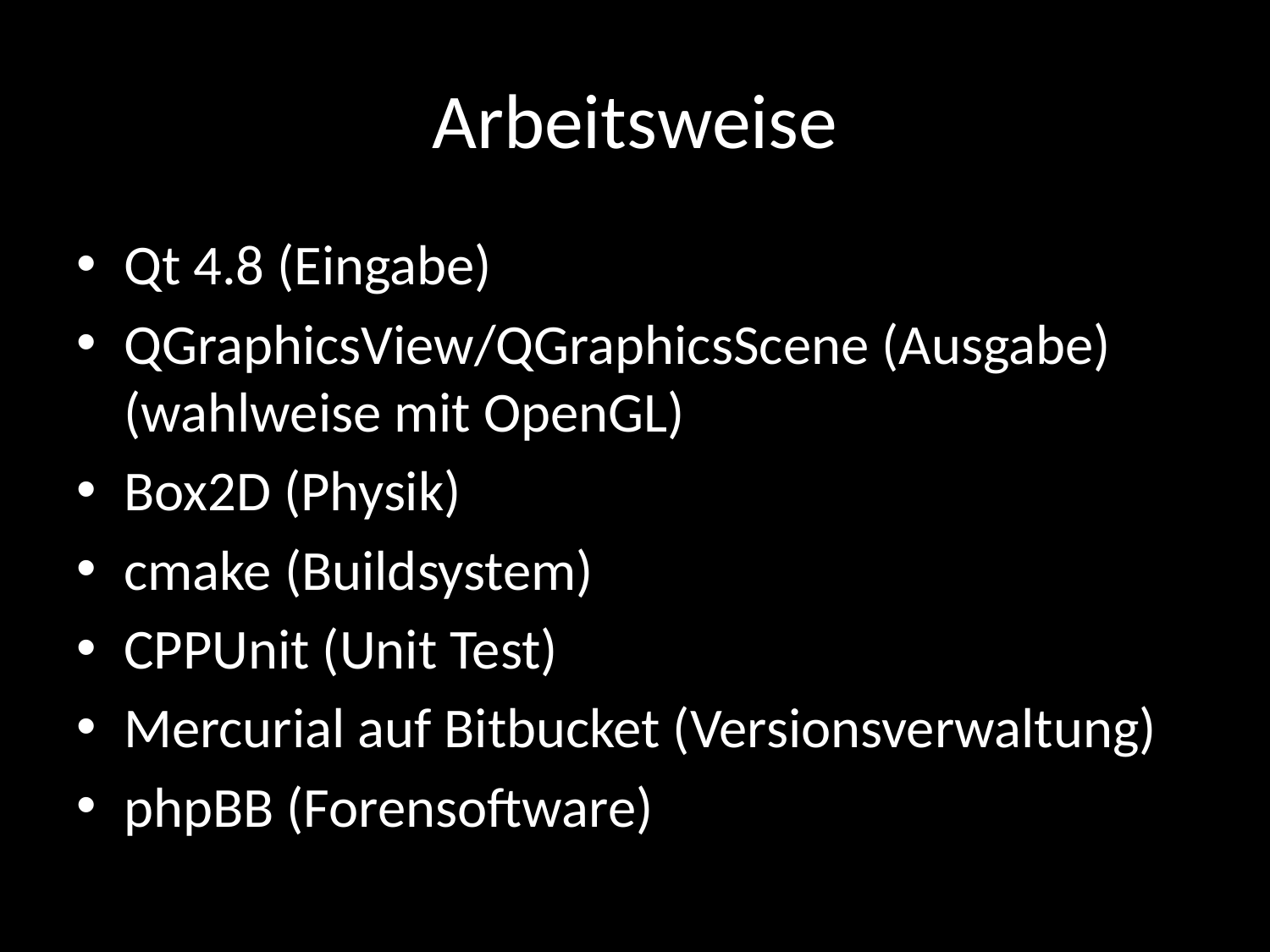

# Arbeitsweise
Qt 4.8 (Eingabe)
QGraphicsView/QGraphicsScene (Ausgabe) (wahlweise mit OpenGL)
Box2D (Physik)
cmake (Buildsystem)
CPPUnit (Unit Test)
Mercurial auf Bitbucket (Versionsverwaltung)
phpBB (Forensoftware)